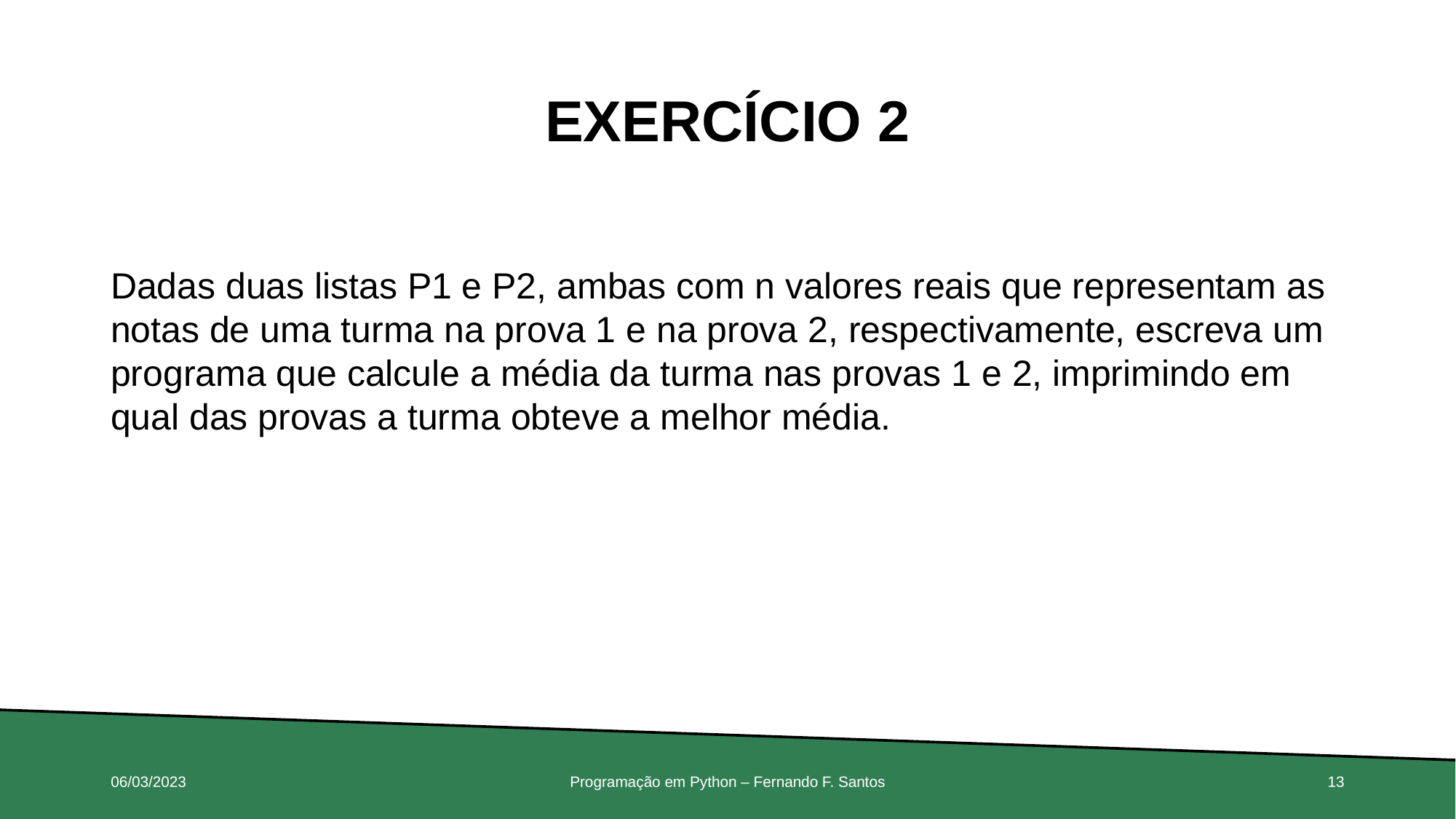

# Exercício 2

Dadas duas listas P1 e P2, ambas com n valores reais que representam as notas de uma turma na prova 1 e na prova 2, respectivamente, escreva um programa que calcule a média da turma nas provas 1 e 2, imprimindo em qual das provas a turma obteve a melhor média.
06/03/2023
Programação em Python – Fernando F. Santos
13